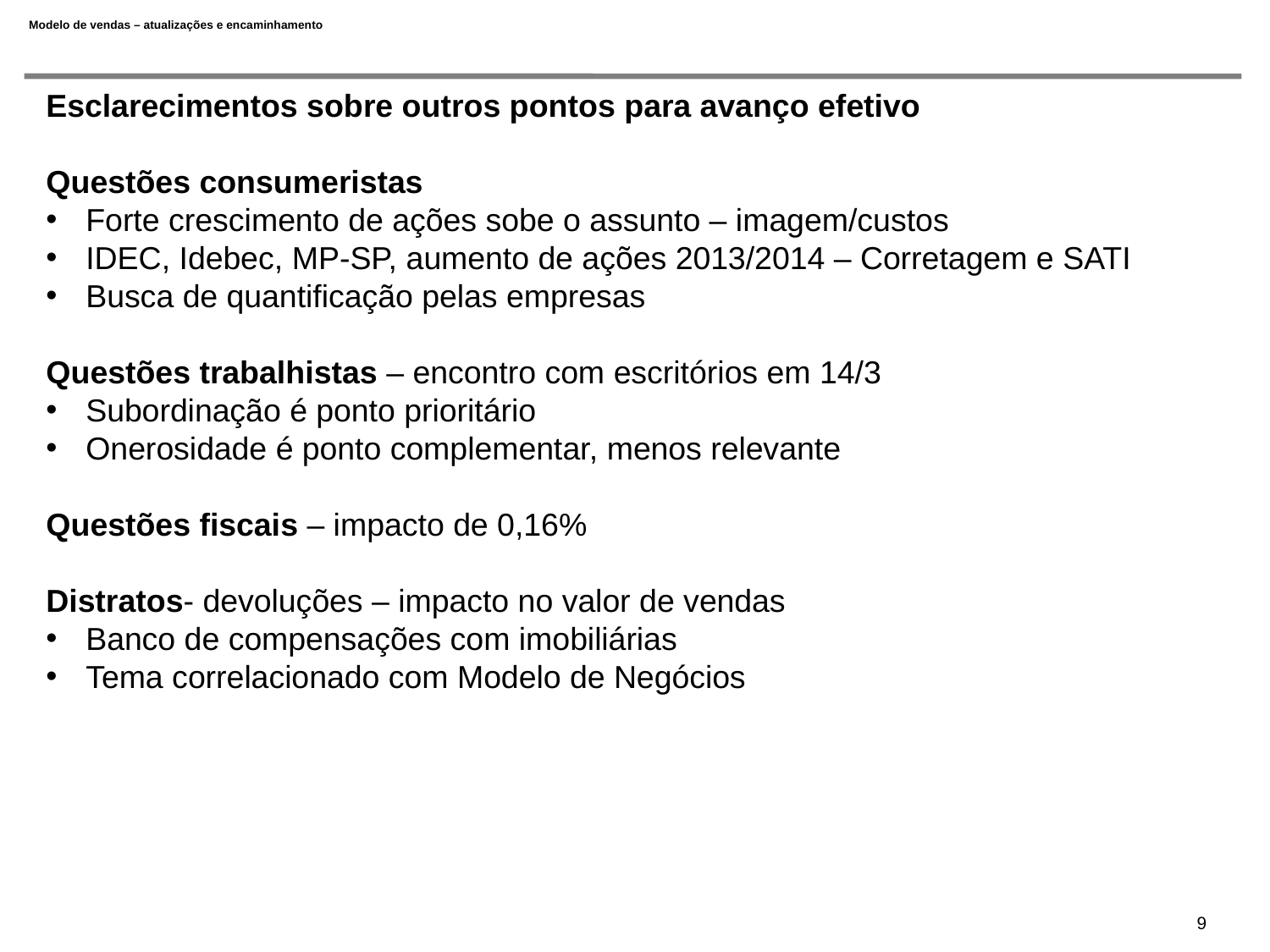

# Modelo de vendas – atualizações e encaminhamento

Esclarecimentos sobre outros pontos para avanço efetivo

Questões consumeristas
Forte crescimento de ações sobe o assunto – imagem/custos
IDEC, Idebec, MP-SP, aumento de ações 2013/2014 – Corretagem e SATI
Busca de quantificação pelas empresas

Questões trabalhistas – encontro com escritórios em 14/3
Subordinação é ponto prioritário
Onerosidade é ponto complementar, menos relevante

Questões fiscais – impacto de 0,16%

Distratos- devoluções – impacto no valor de vendas
Banco de compensações com imobiliárias
Tema correlacionado com Modelo de Negócios

9